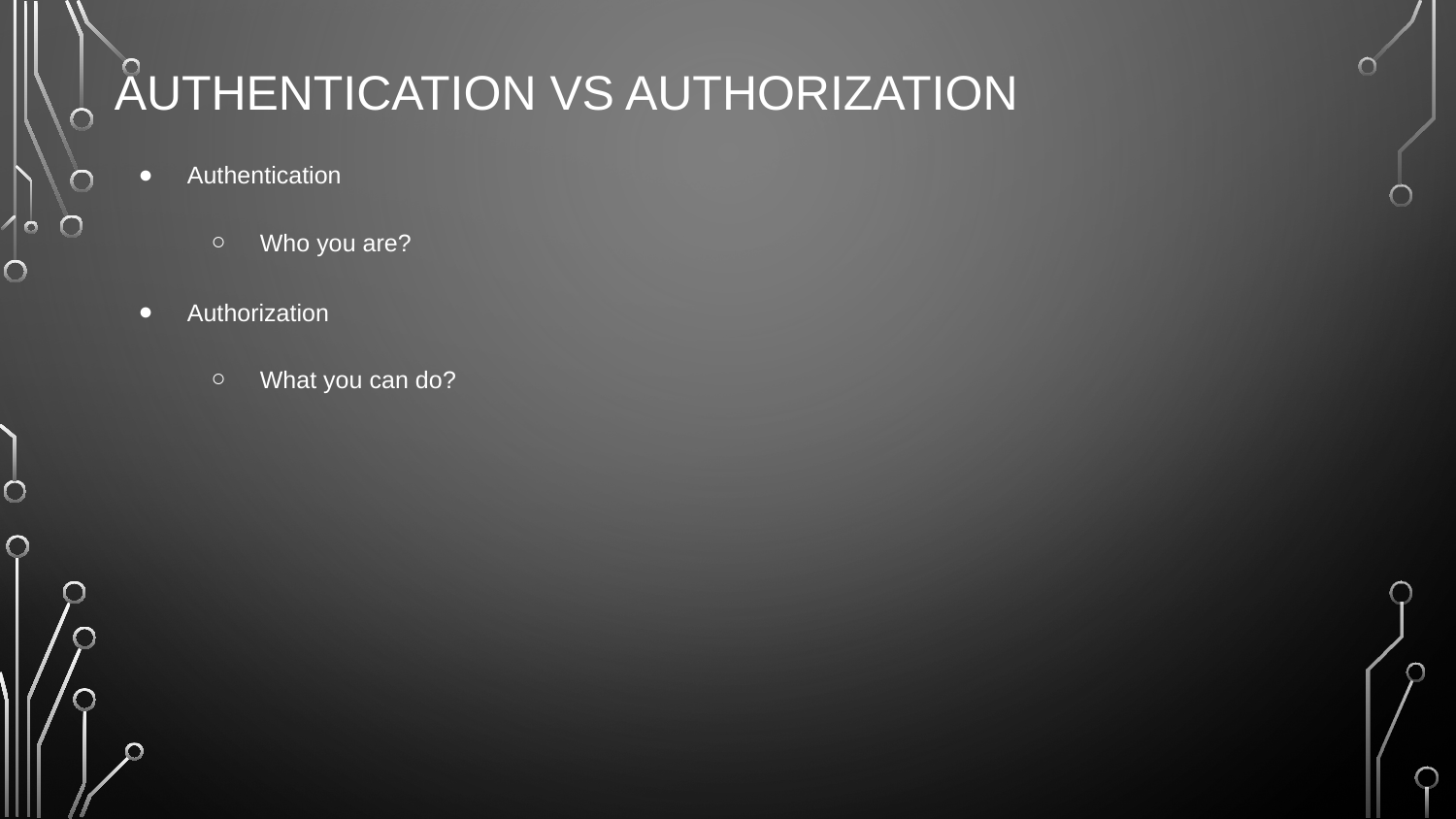

# Authentication VS Authorization
Authentication
Who you are?

Authorization
What you can do?